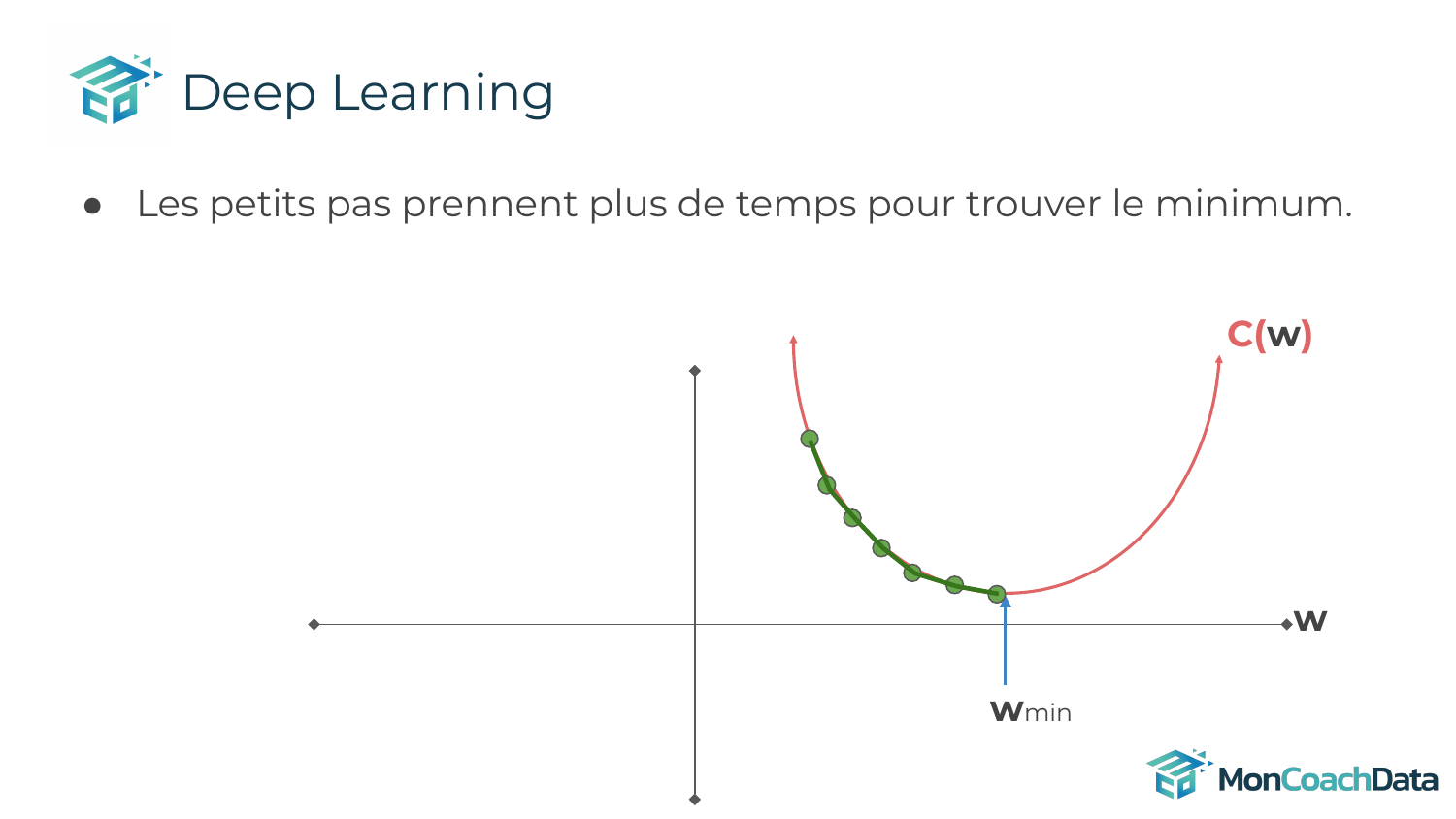

# Deep Learning

Les petits pas prennent plus de temps pour trouver le minimum.
C(w)

w

wmin